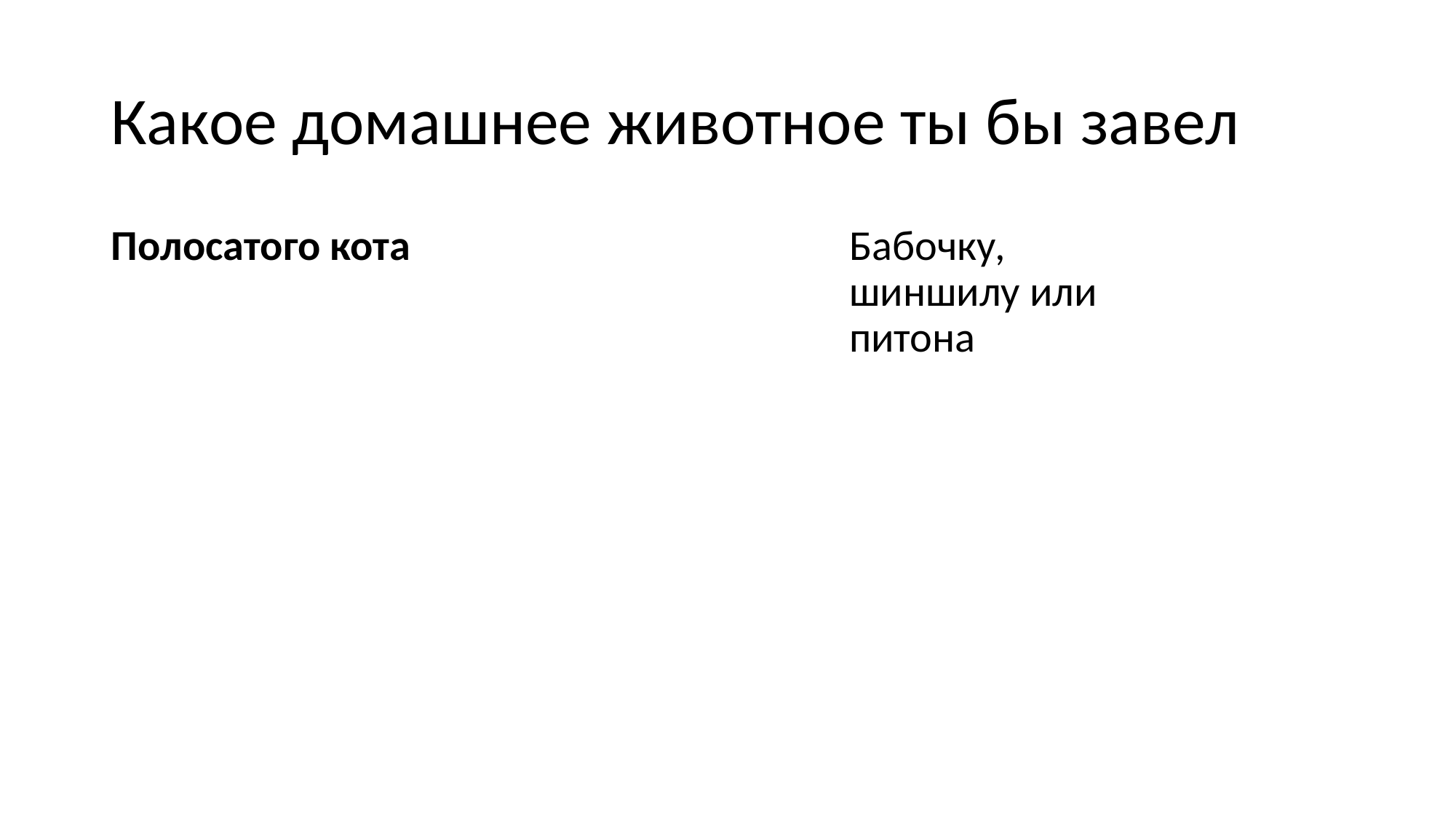

# Какое домашнее животное ты бы завел
Полосатого кота
Бабочку, шиншилу или питона